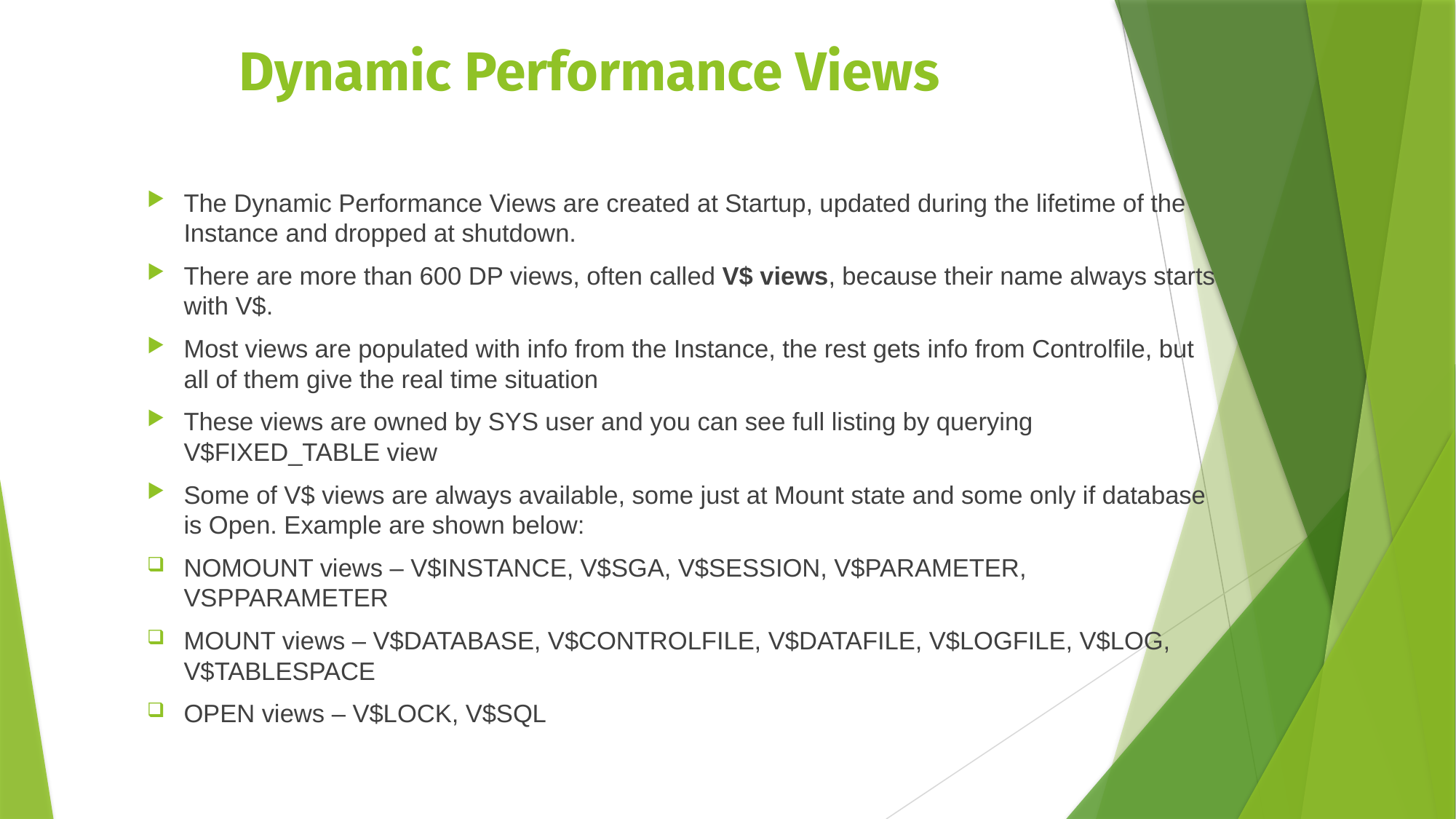

# Dynamic Performance Views

The Dynamic Performance Views are created at Startup, updated during the lifetime of the Instance and dropped at shutdown.
There are more than 600 DP views, often called V$ views, because their name always starts with V$.
Most views are populated with info from the Instance, the rest gets info from Controlfile, but all of them give the real time situation
These views are owned by SYS user and you can see full listing by querying V$FIXED_TABLE view
Some of V$ views are always available, some just at Mount state and some only if database is Open. Example are shown below:
NOMOUNT views – V$INSTANCE, V$SGA, V$SESSION, V$PARAMETER, VSPPARAMETER
MOUNT views – V$DATABASE, V$CONTROLFILE, V$DATAFILE, V$LOGFILE, V$LOG, V$TABLESPACE
OPEN views – V$LOCK, V$SQL